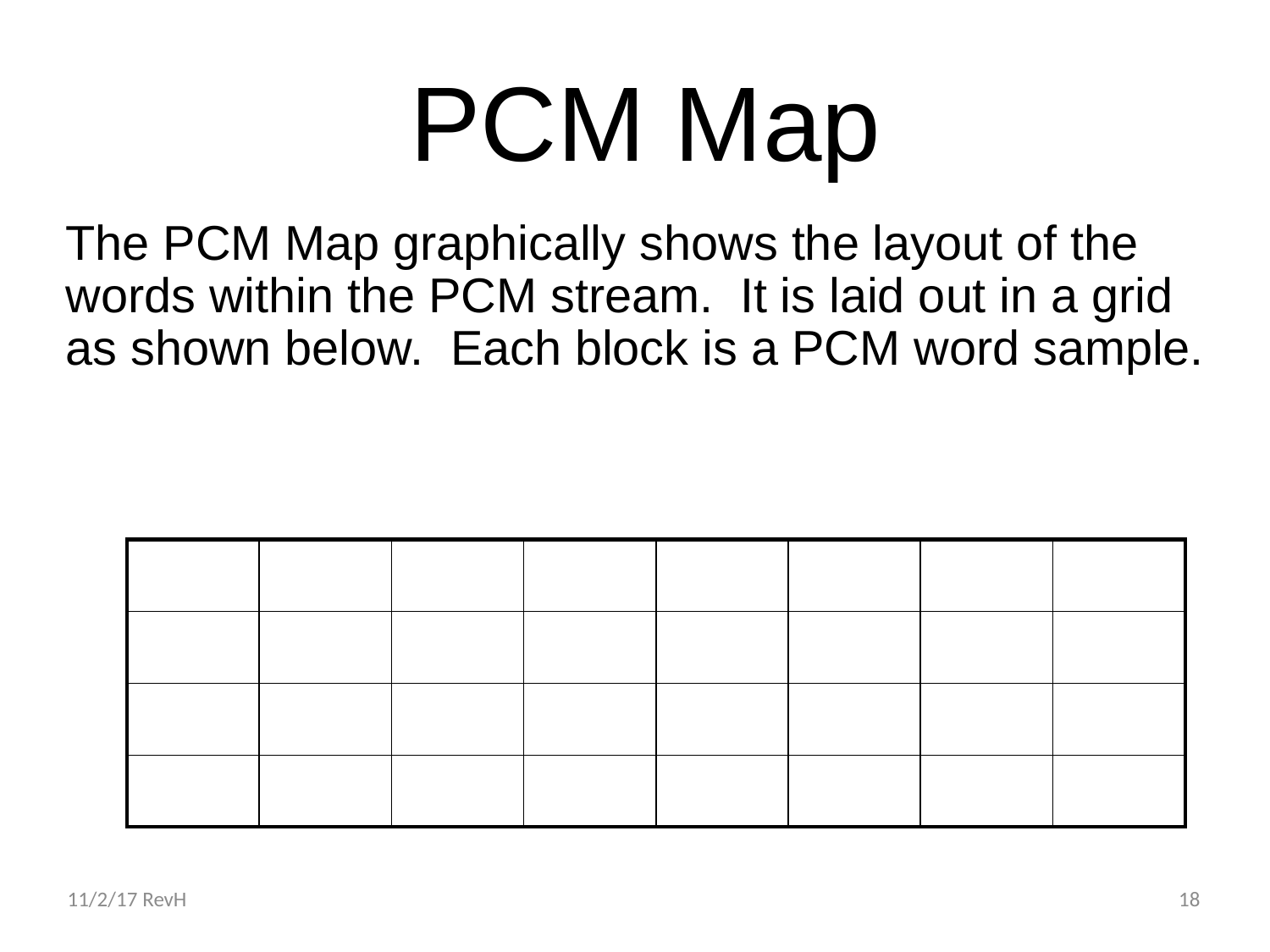

# PCM Map
The PCM Map graphically shows the layout of the words within the PCM stream.  It is laid out in a grid as shown below.  Each block is a PCM word sample.
|  |  |  |  |  |  |  |  |
| --- | --- | --- | --- | --- | --- | --- | --- |
|  |  |  |  |  |  |  |  |
|  |  |  |  |  |  |  |  |
|  |  |  |  |  |  |  |  |
11/2/17 RevH
18